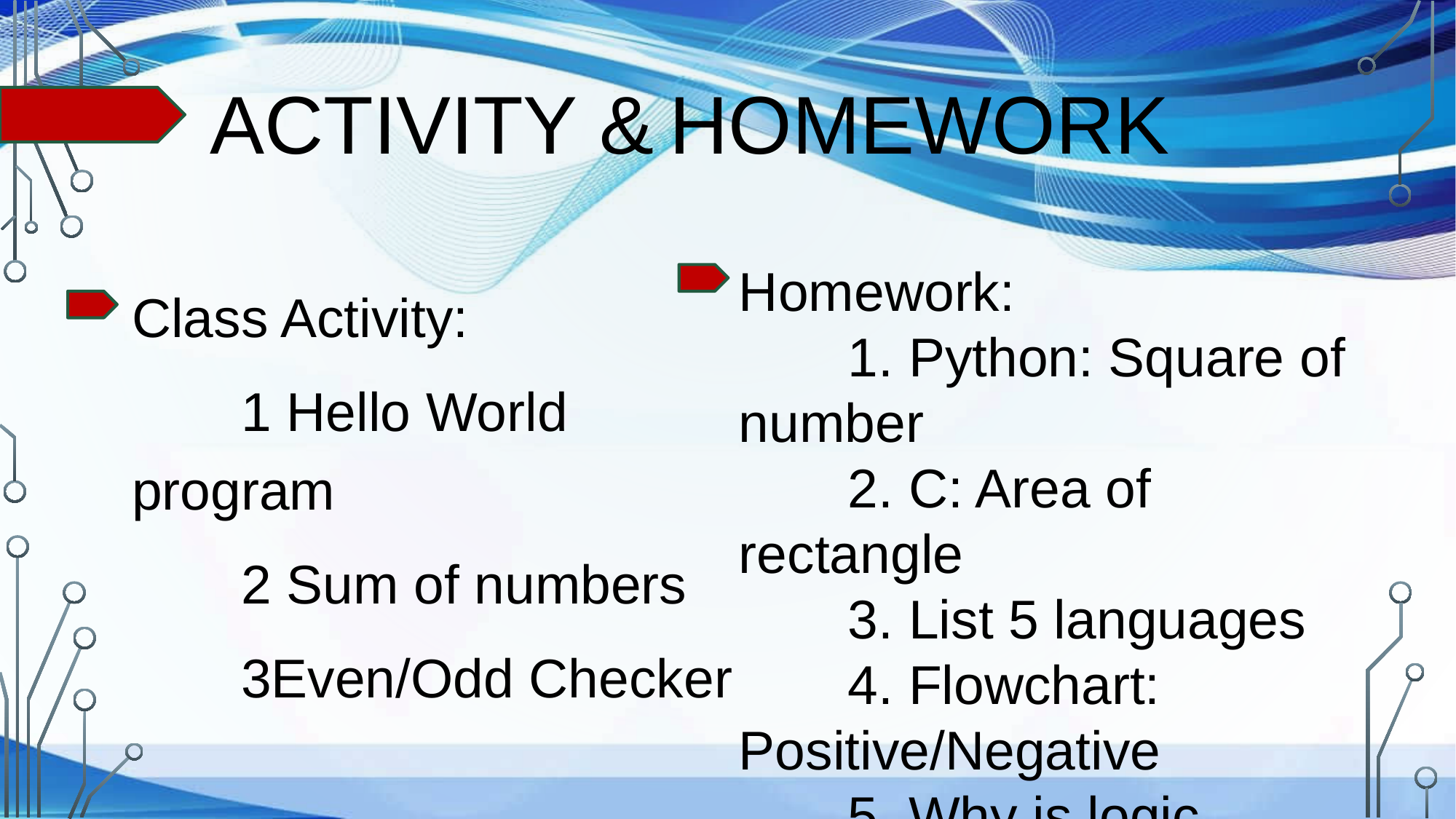

# Activity & Homework

Homework:
 	1. Python: Square of number
	2. C: Area of rectangle
 	3. List 5 languages
 	4. Flowchart: Positive/Negative
	5. Why is logic important?
Class Activity:
	1 Hello World program
	2 Sum of numbers
	3Even/Odd Checker